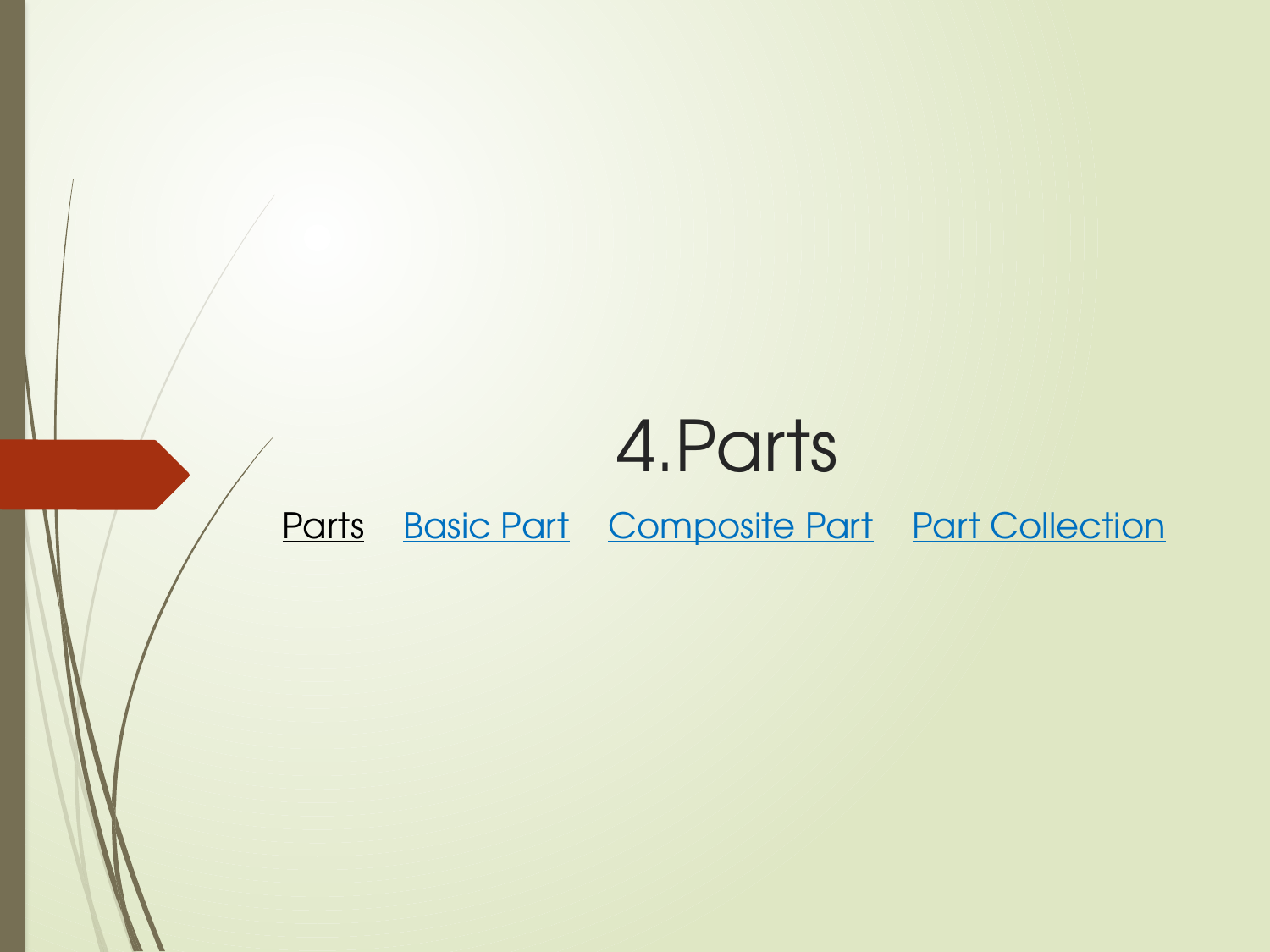

# 4.Parts
Parts    Basic Part    Composite Part    Part Collection